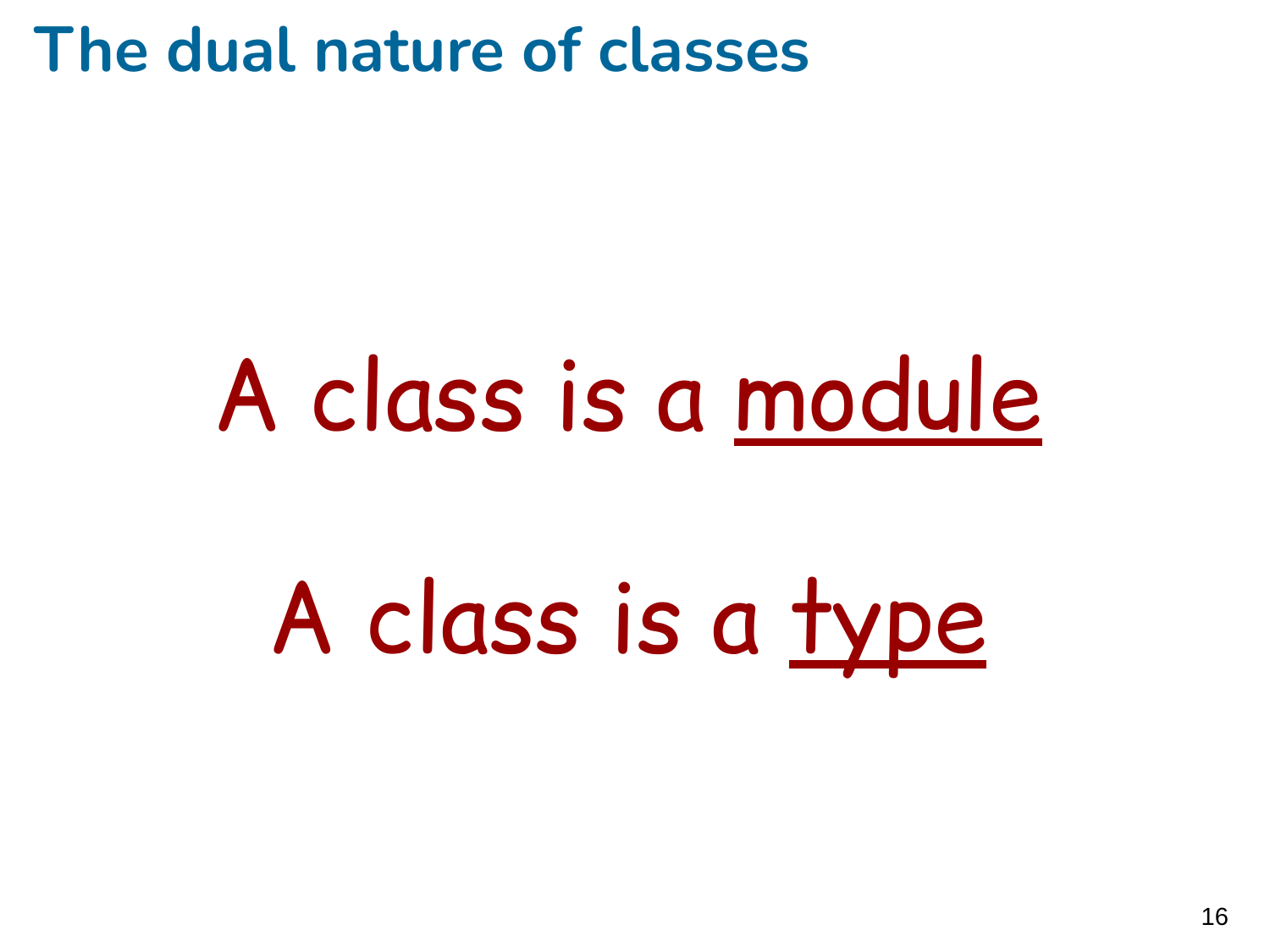

# The dual nature of classes

A class is a module

A class is a type

16